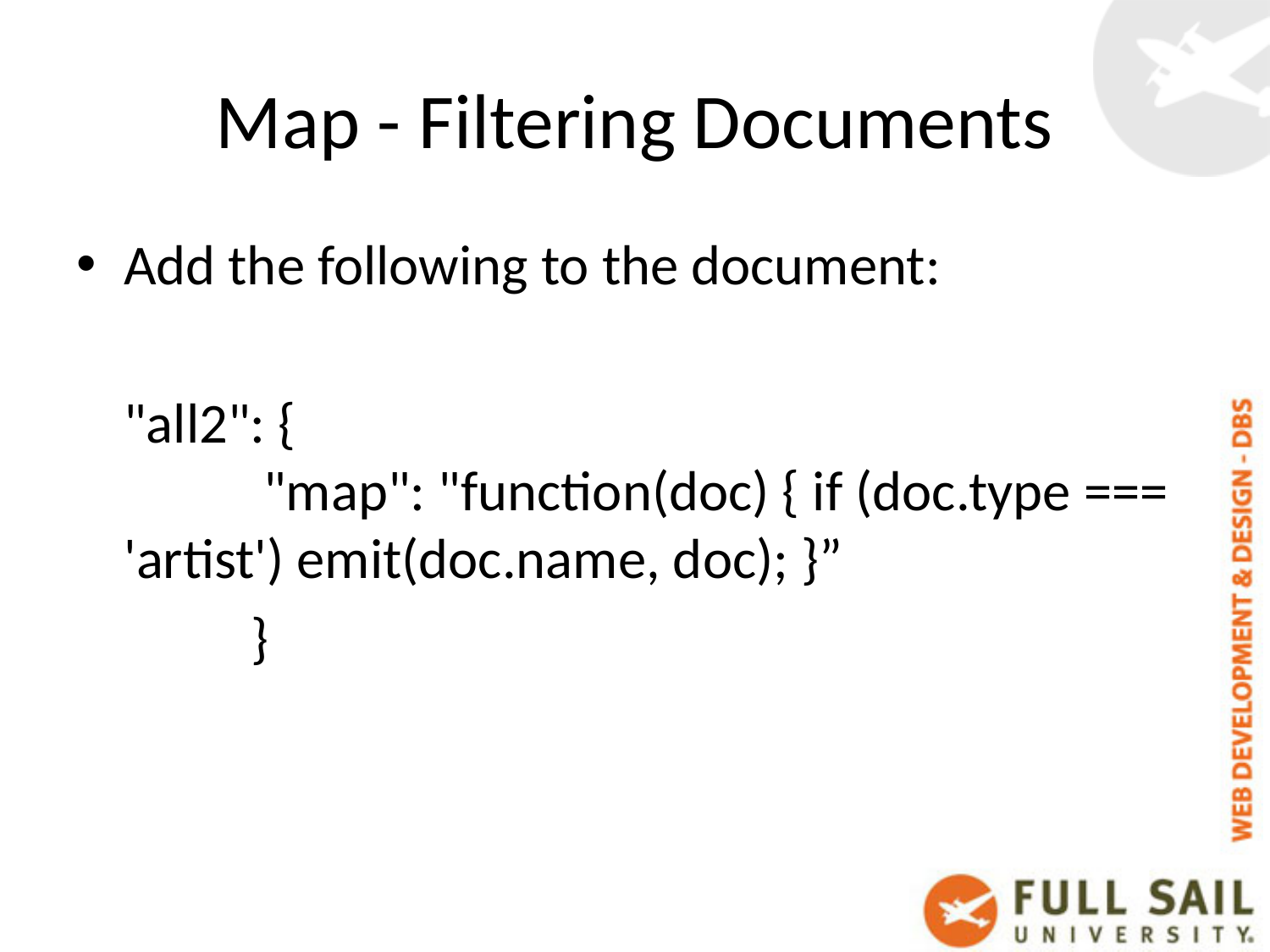

# Map - Filtering Documents
Add the following to the document:

	"all2": {
           "map": "function(doc) { if (doc.type === 'artist') emit(doc.name, doc); }”
		}